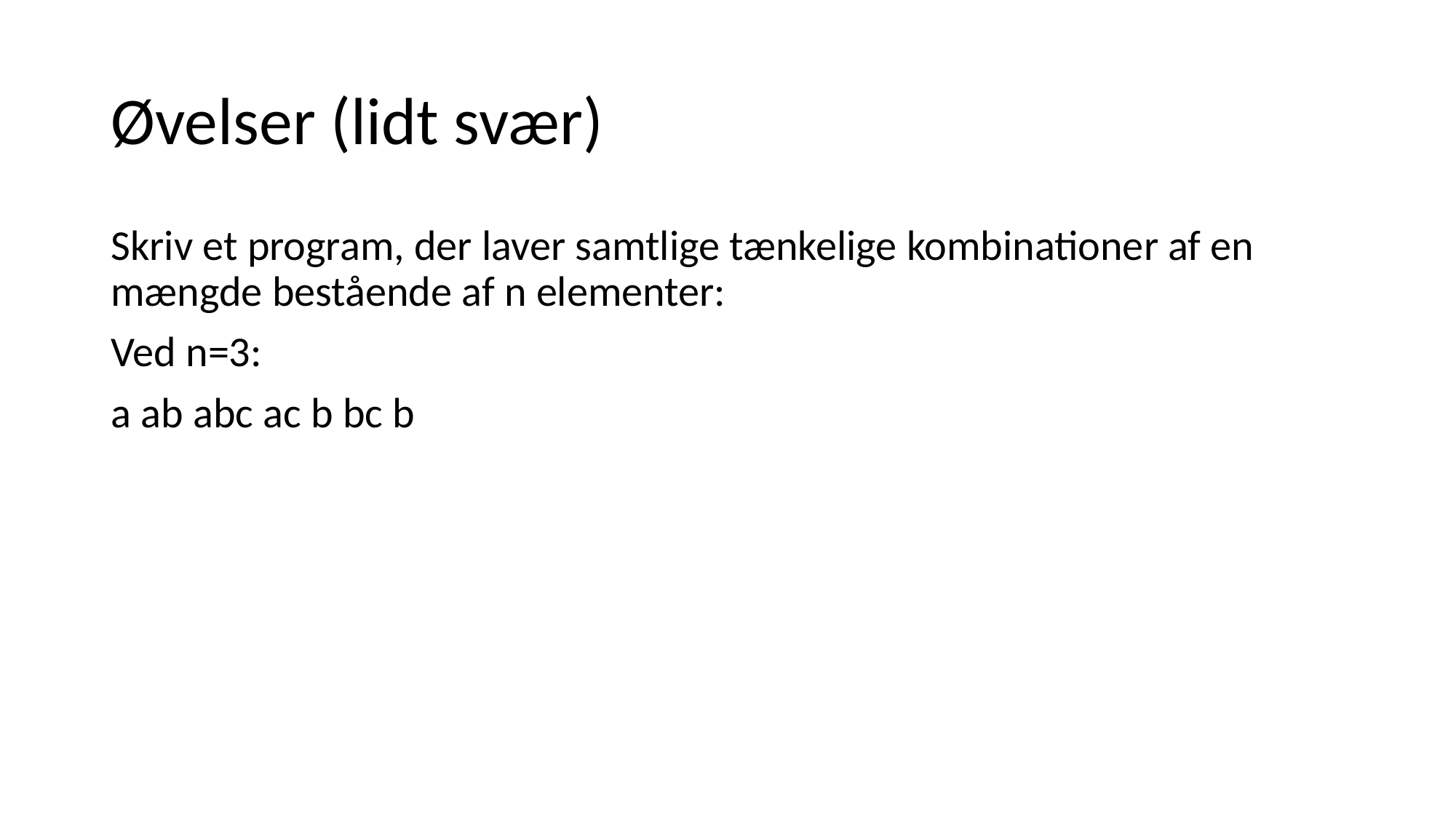

# Øvelser (lidt svær)
Skriv et program, der laver samtlige tænkelige kombinationer af en mængde bestående af n elementer:
Ved n=3:
a ab abc ac b bc b